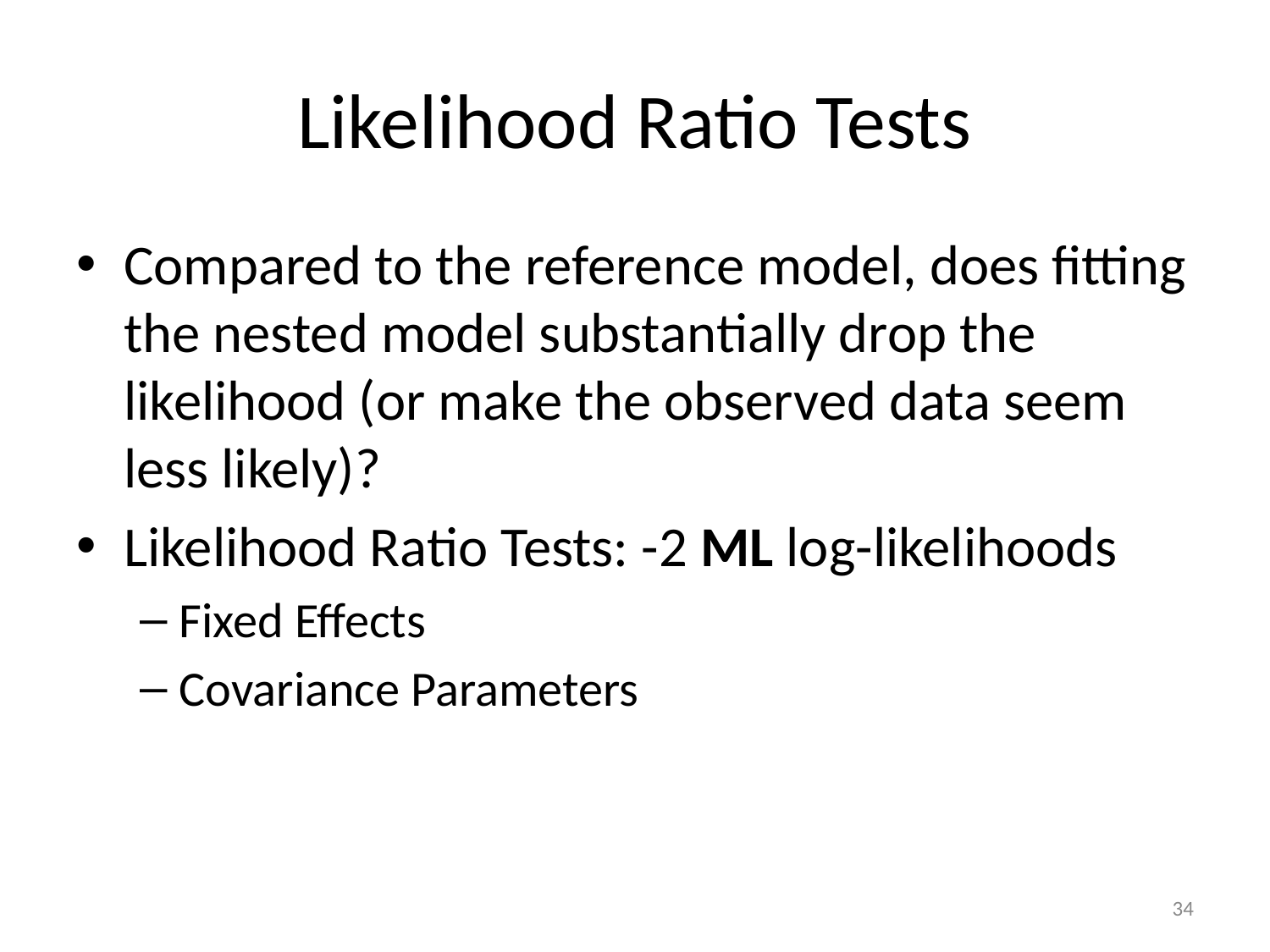

# Likelihood Ratio Tests
Compared to the reference model, does fitting the nested model substantially drop the likelihood (or make the observed data seem less likely)?
Likelihood Ratio Tests: -2 ML log-likelihoods
Fixed Effects
Covariance Parameters

34